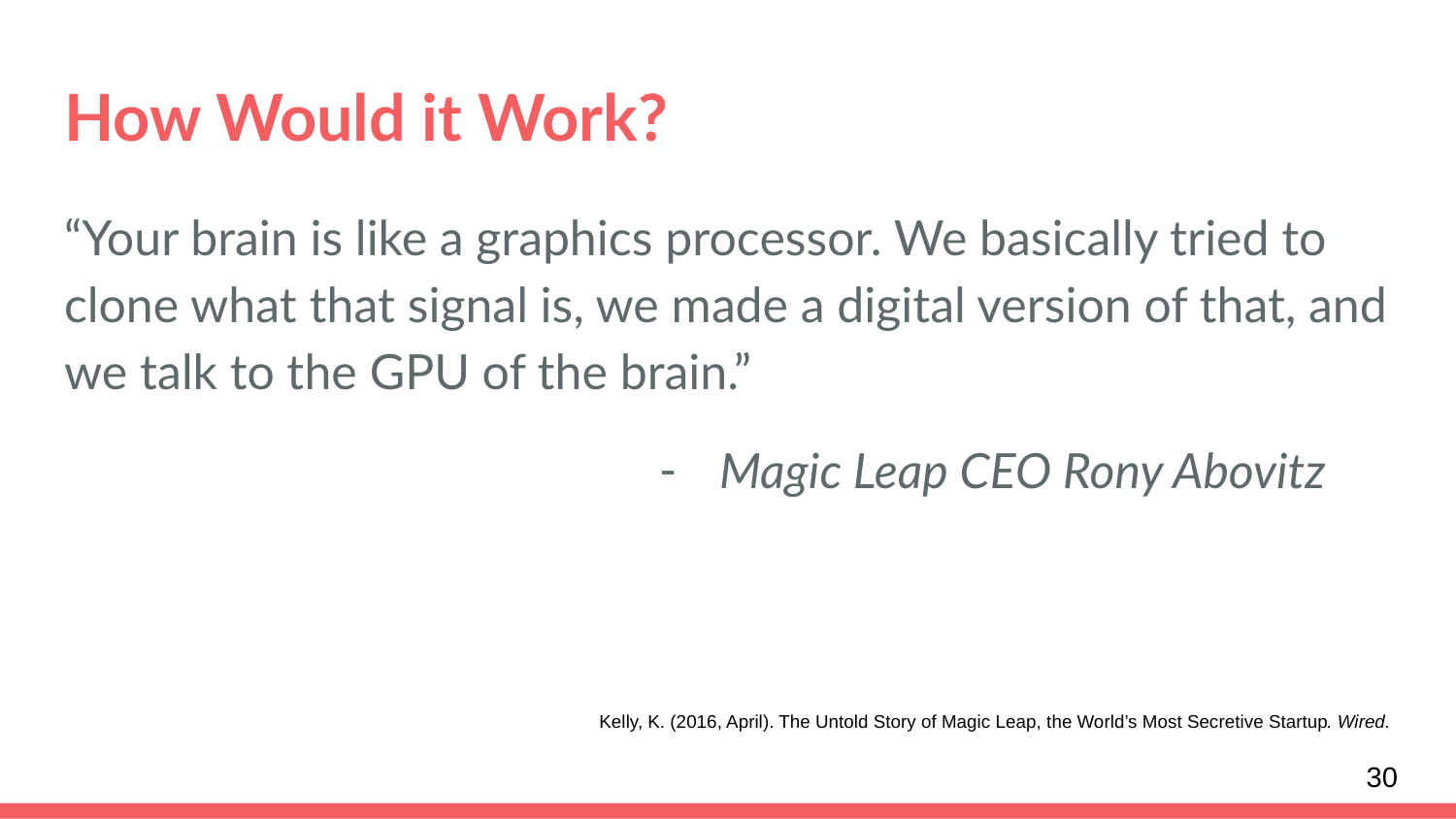

# How Would it Work?
“Your brain is like a graphics processor. We basically tried to clone what that signal is, we made a digital version of that, and we talk to the GPU of the brain.”
Magic Leap CEO Rony Abovitz

Kelly, K. (2016, April). The Untold Story of Magic Leap, the World’s Most Secretive Startup. Wired.
30